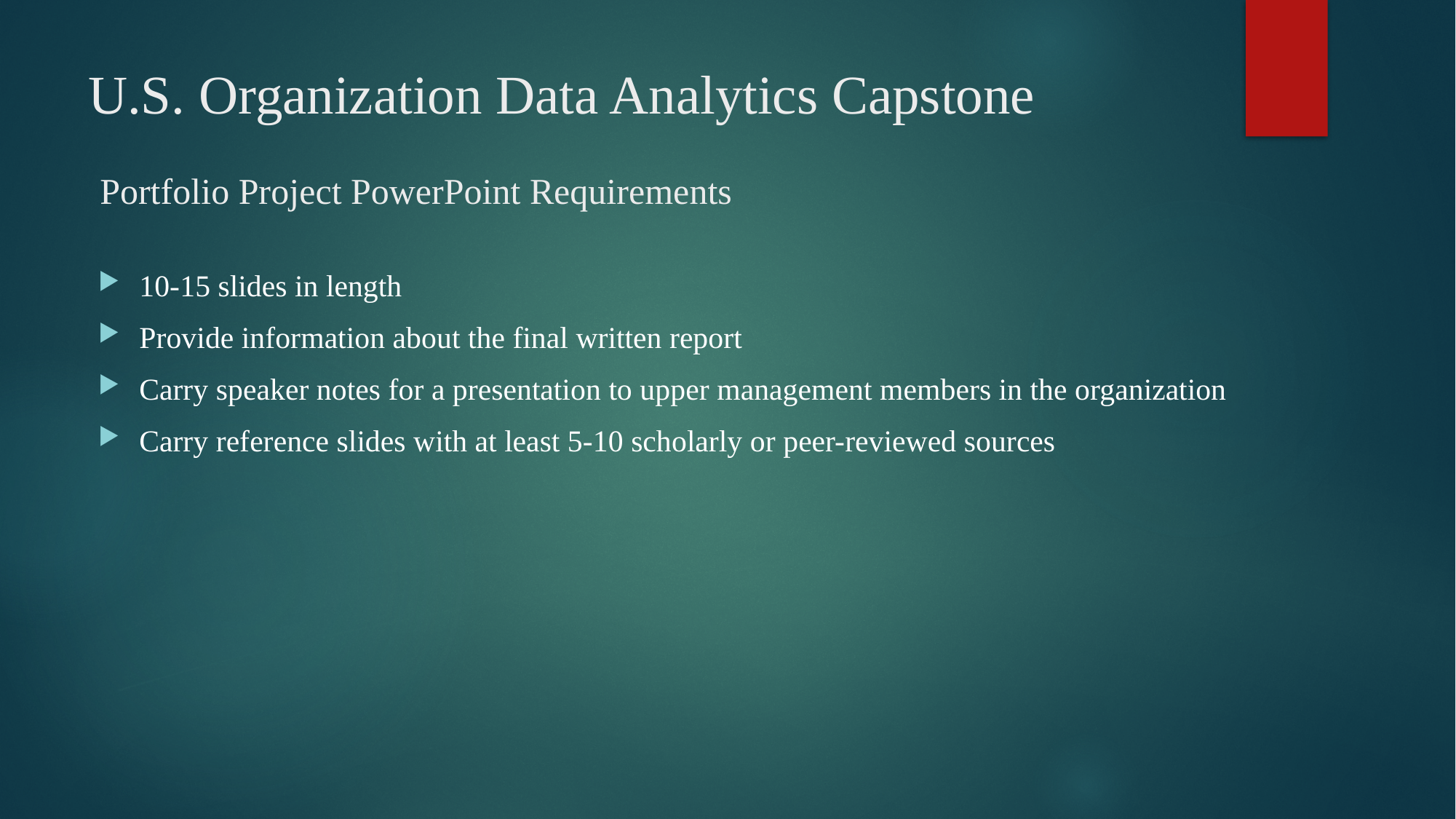

# U.S. Organization Data Analytics Capstone
Portfolio Project PowerPoint Requirements
10-15 slides in length
Provide information about the final written report
Carry speaker notes for a presentation to upper management members in the organization
Carry reference slides with at least 5-10 scholarly or peer-reviewed sources